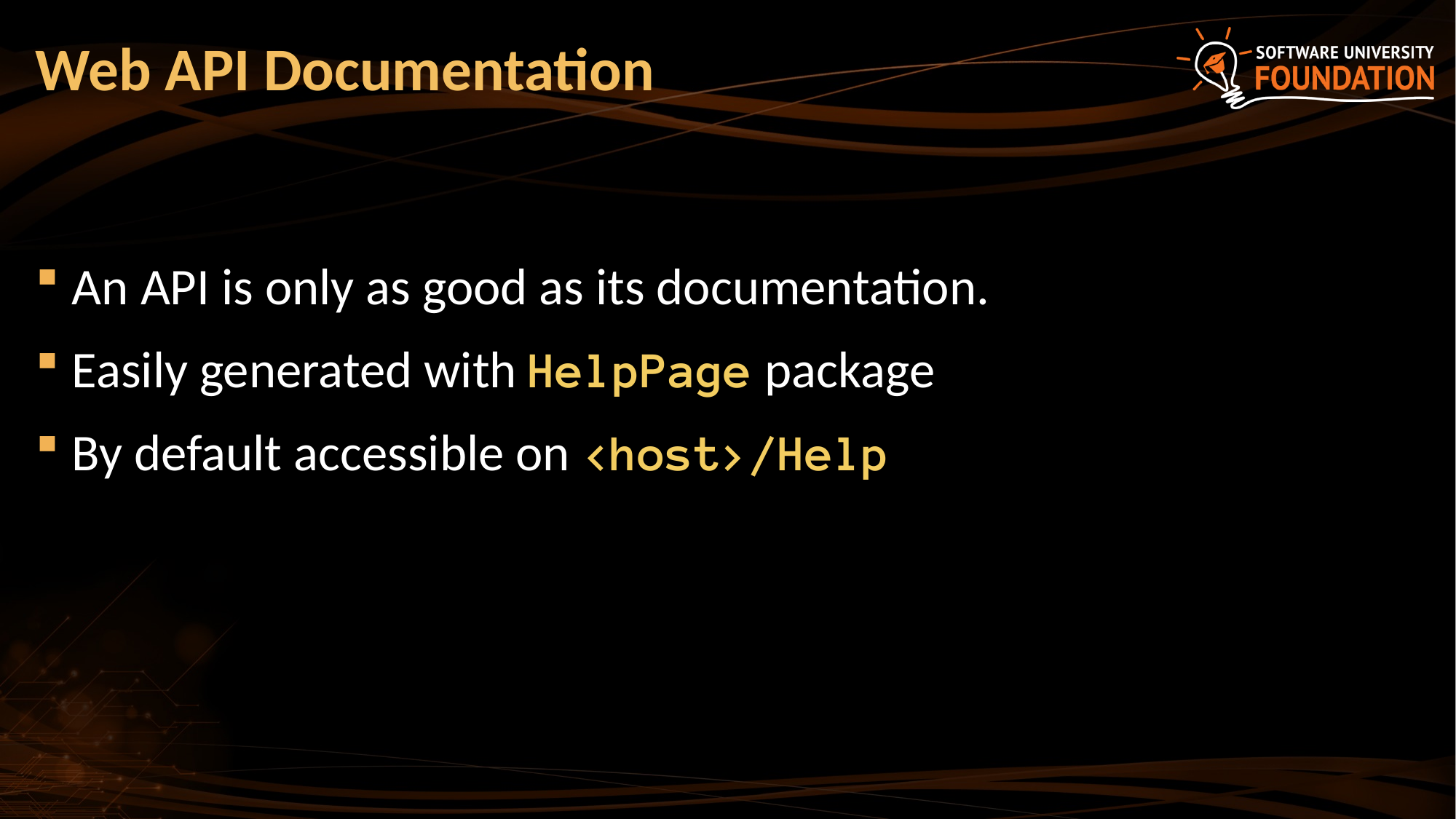

# Web API Documentation
An API is only as good as its documentation.
Easily generated with HelpPage package
By default accessible on <host>/Help